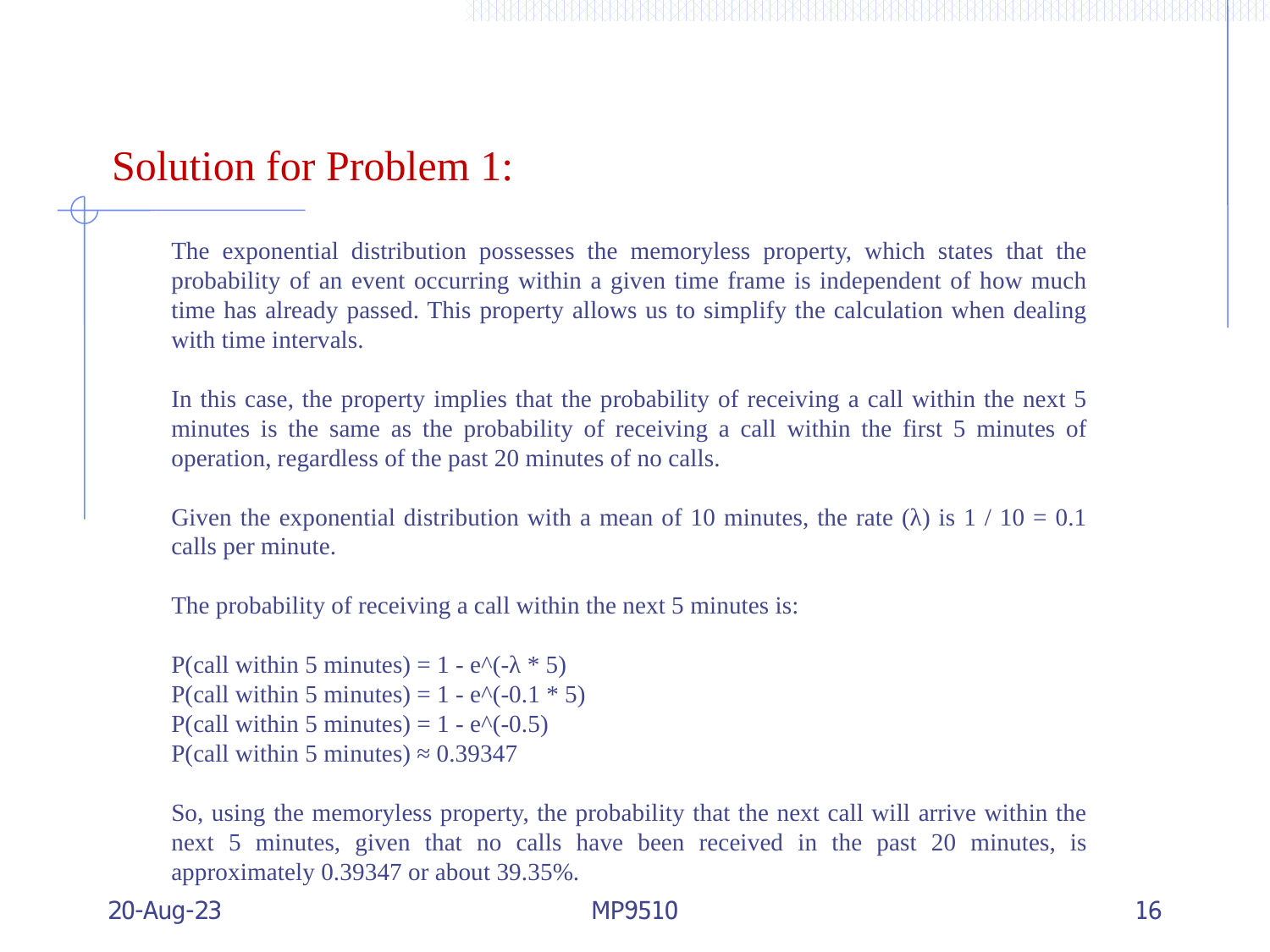

Solution for Problem 1:
The exponential distribution possesses the memoryless property, which states that the probability of an event occurring within a given time frame is independent of how much time has already passed. This property allows us to simplify the calculation when dealing with time intervals.

In this case, the property implies that the probability of receiving a call within the next 5 minutes is the same as the probability of receiving a call within the first 5 minutes of operation, regardless of the past 20 minutes of no calls.

Given the exponential distribution with a mean of 10 minutes, the rate (λ) is 1 / 10 = 0.1 calls per minute.

The probability of receiving a call within the next 5 minutes is:

P(call within 5 minutes) = 1 - e^(-λ * 5)
P(call within 5 minutes) = 1 - e^(-0.1 * 5)
P(call within 5 minutes) = 1 - e^(-0.5)
P(call within 5 minutes) ≈ 0.39347

So, using the memoryless property, the probability that the next call will arrive within the next 5 minutes, given that no calls have been received in the past 20 minutes, is approximately 0.39347 or about 39.35%.
20-Aug-23
MP9510
16